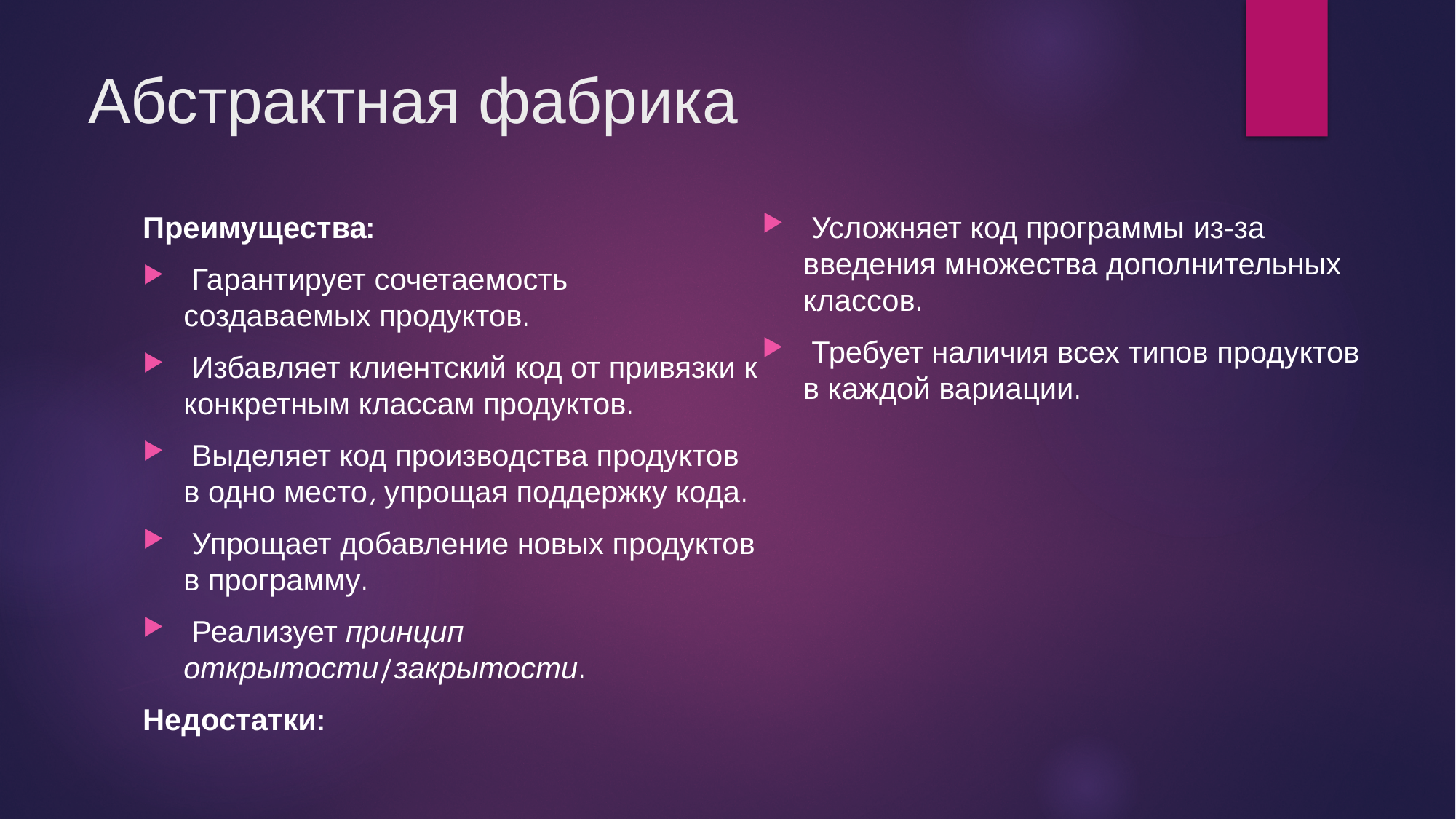

# Абстрактная фабрика
Преимущества:
 Гарантирует сочетаемость создаваемых продуктов.
 Избавляет клиентский код от привязки к конкретным классам продуктов.
 Выделяет код производства продуктов в одно место, упрощая поддержку кода.
 Упрощает добавление новых продуктов в программу.
 Реализует принцип открытости/закрытости.
Недостатки:
 Усложняет код программы из-за введения множества дополнительных классов.
 Требует наличия всех типов продуктов в каждой вариации.